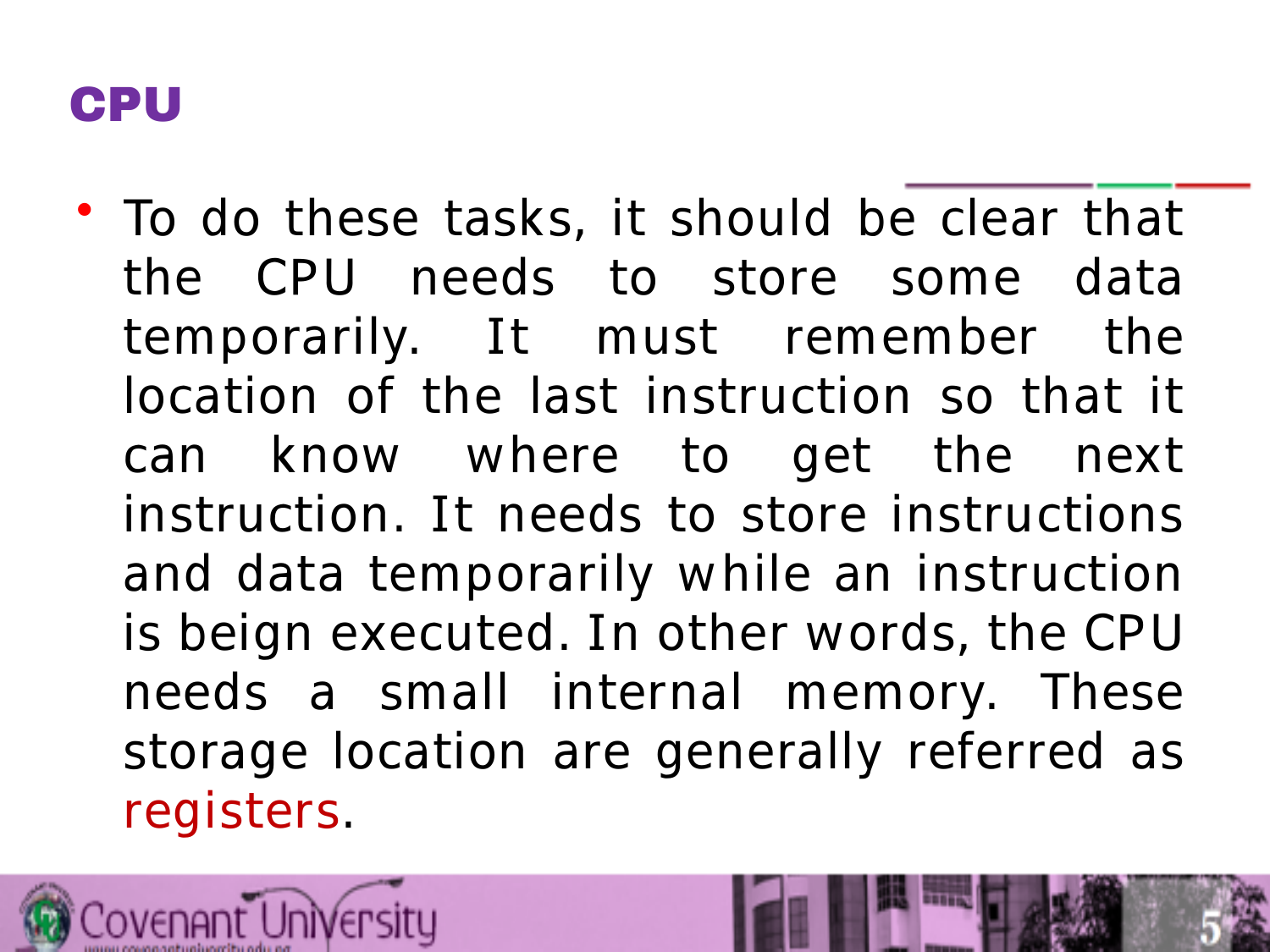

# CPU
To do these tasks, it should be clear that the CPU needs to store some data temporarily. It must remember the location of the last instruction so that it can know where to get the next instruction. It needs to store instructions and data temporarily while an instruction is beign executed. In other words, the CPU needs a small internal memory. These storage location are generally referred as registers.